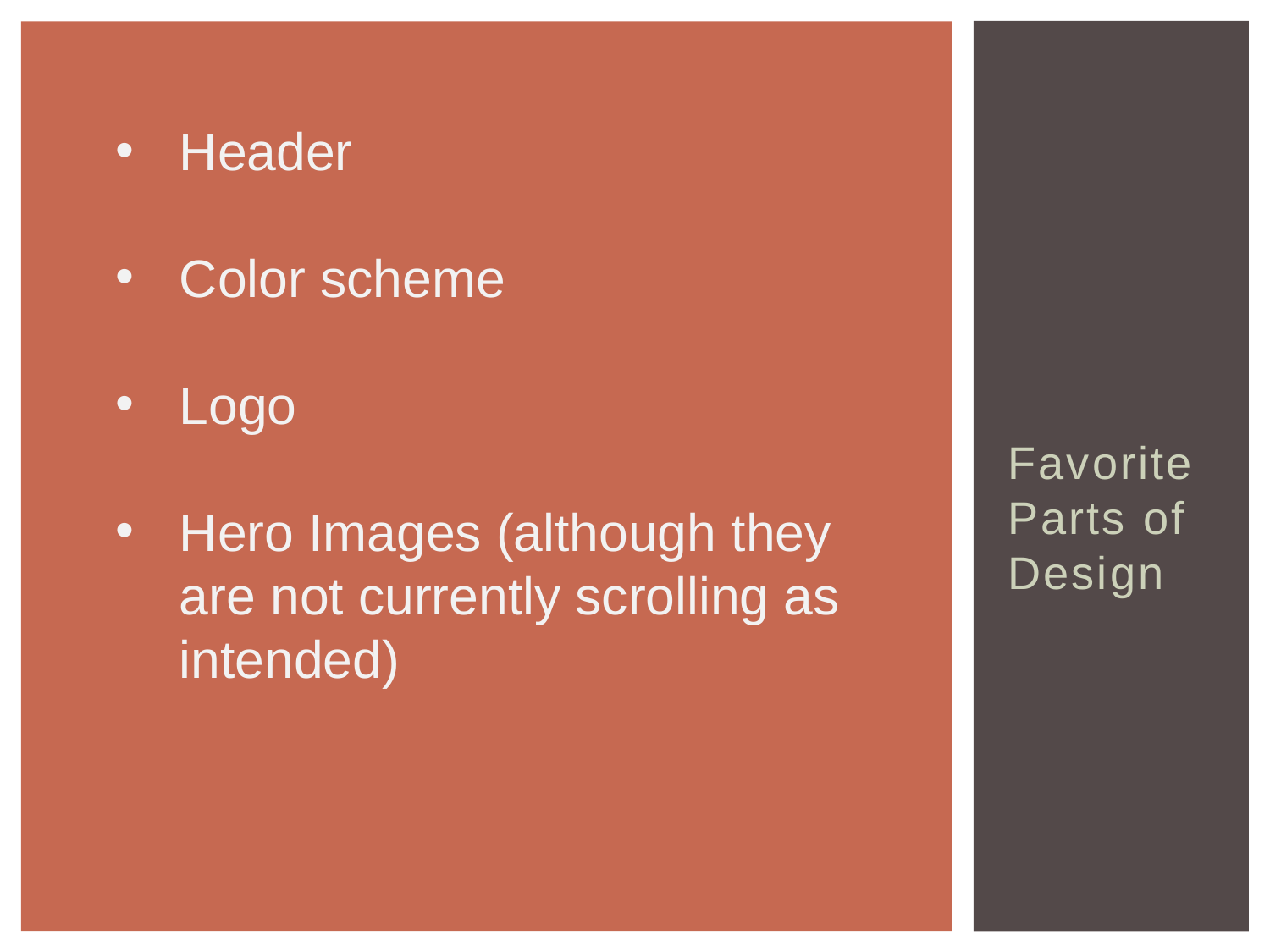

Header

Color scheme

Logo

Hero Images (although they are not currently scrolling as intended)

Favorite Parts of Design